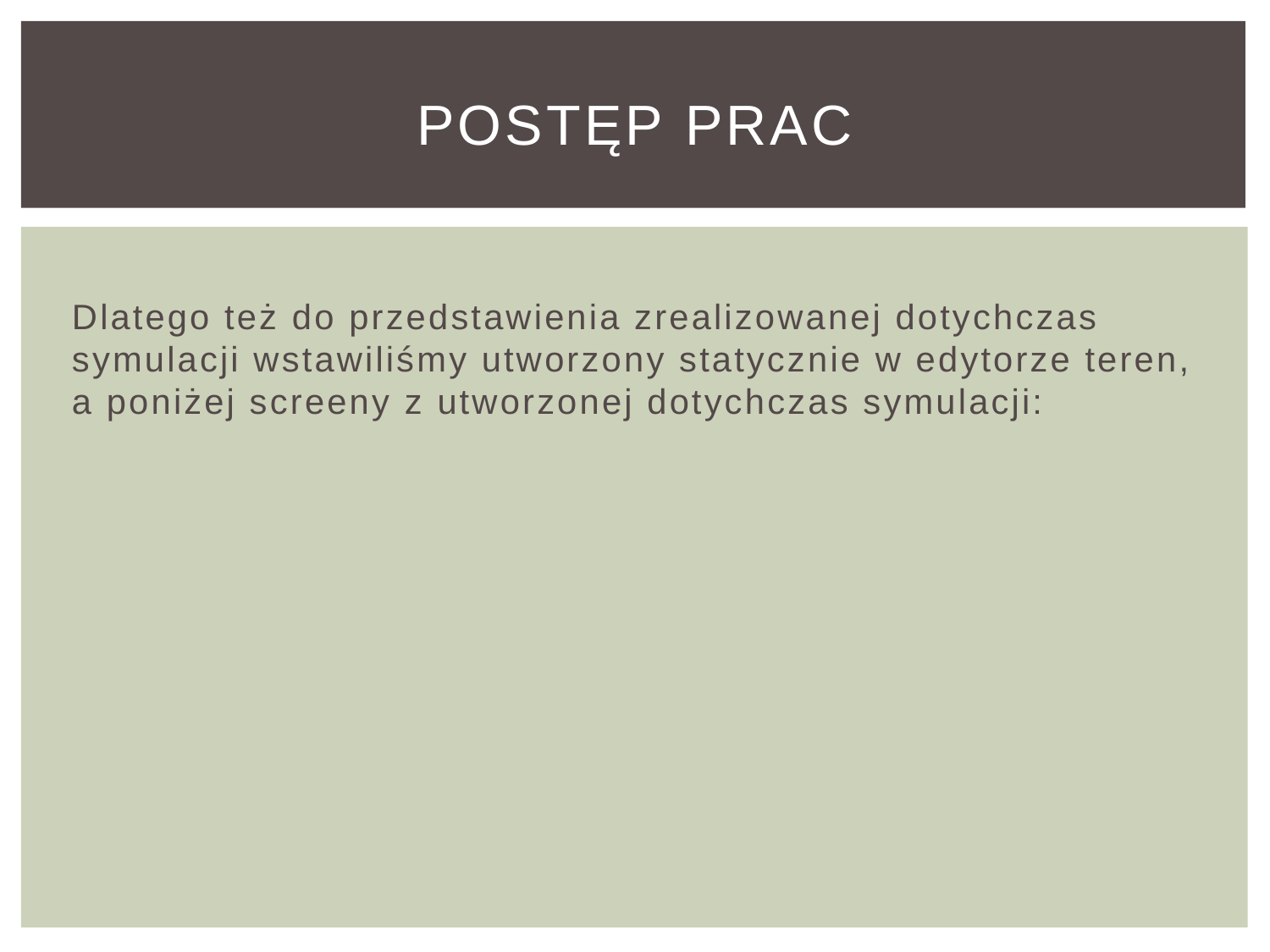

# Postęp prac

Dlatego też do przedstawienia zrealizowanej dotychczas symulacji wstawiliśmy utworzony statycznie w edytorze teren, a poniżej screeny z utworzonej dotychczas symulacji: